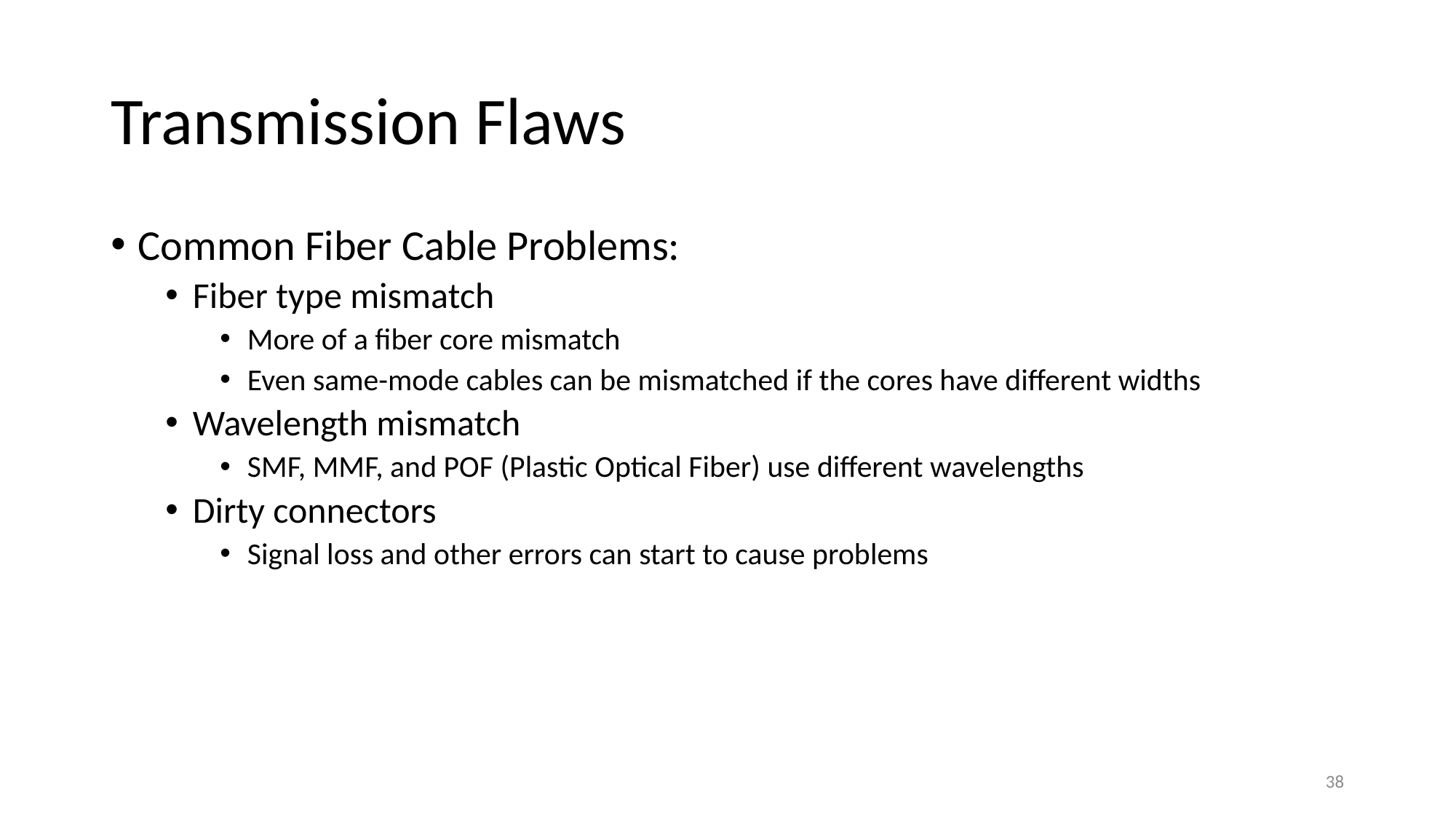

# Transmission Flaws
Common Fiber Cable Problems:
Fiber type mismatch
More of a fiber core mismatch
Even same-mode cables can be mismatched if the cores have different widths
Wavelength mismatch
SMF, MMF, and POF (Plastic Optical Fiber) use different wavelengths
Dirty connectors
Signal loss and other errors can start to cause problems
38